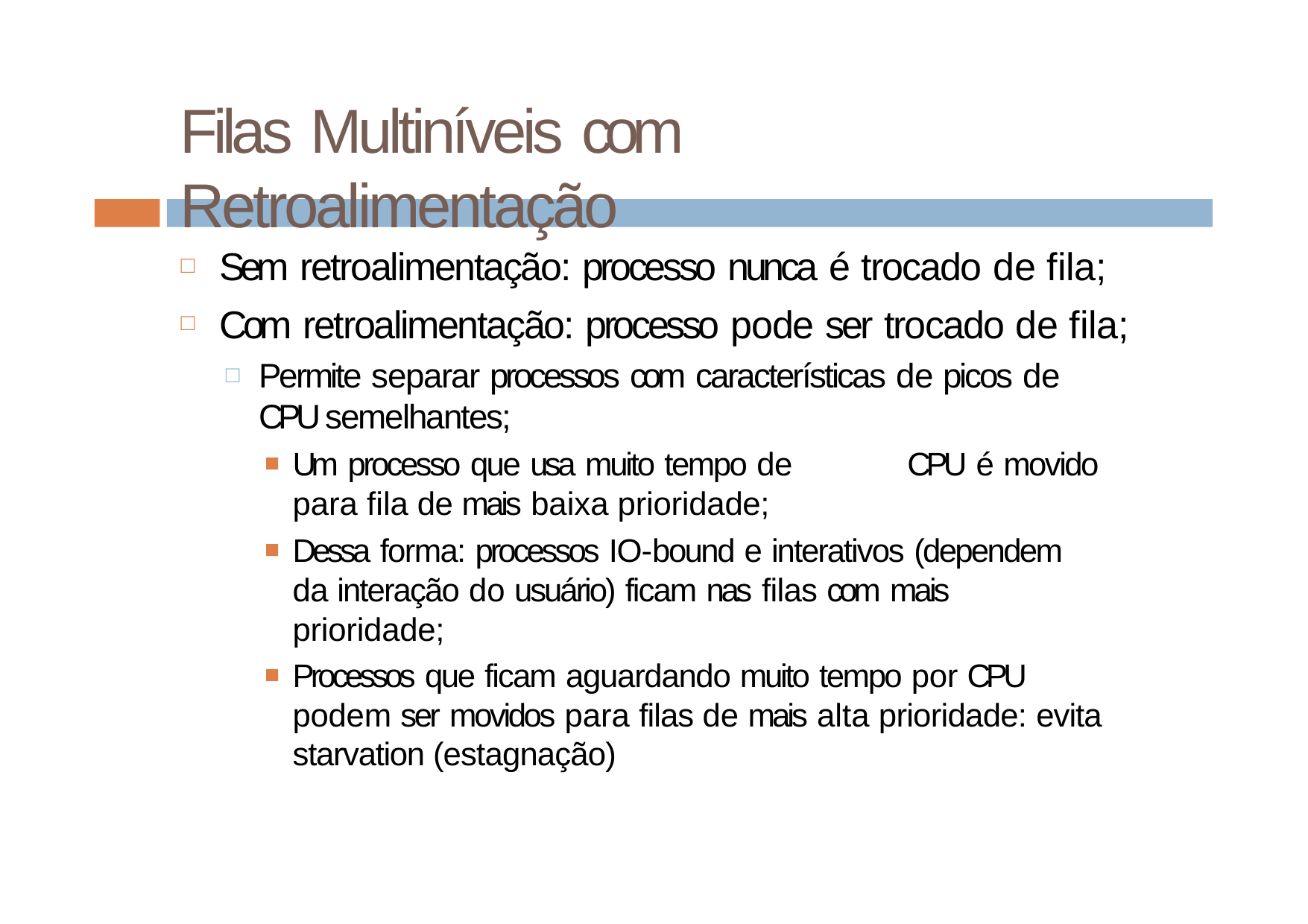

# Filas Multiníveis com Retroalimentação
Sem retroalimentação: processo nunca é trocado de fila;
Com retroalimentação: processo pode ser trocado de fila;
Permite separar processos com características de picos de CPU semelhantes;
Um processo que usa muito tempo de	CPU é movido para fila de mais baixa prioridade;
Dessa forma: processos IO-bound e interativos (dependem da interação do usuário) ficam nas filas com mais prioridade;
Processos que ficam aguardando muito tempo por CPU podem ser movidos para filas de mais alta prioridade: evita starvation (estagnação)